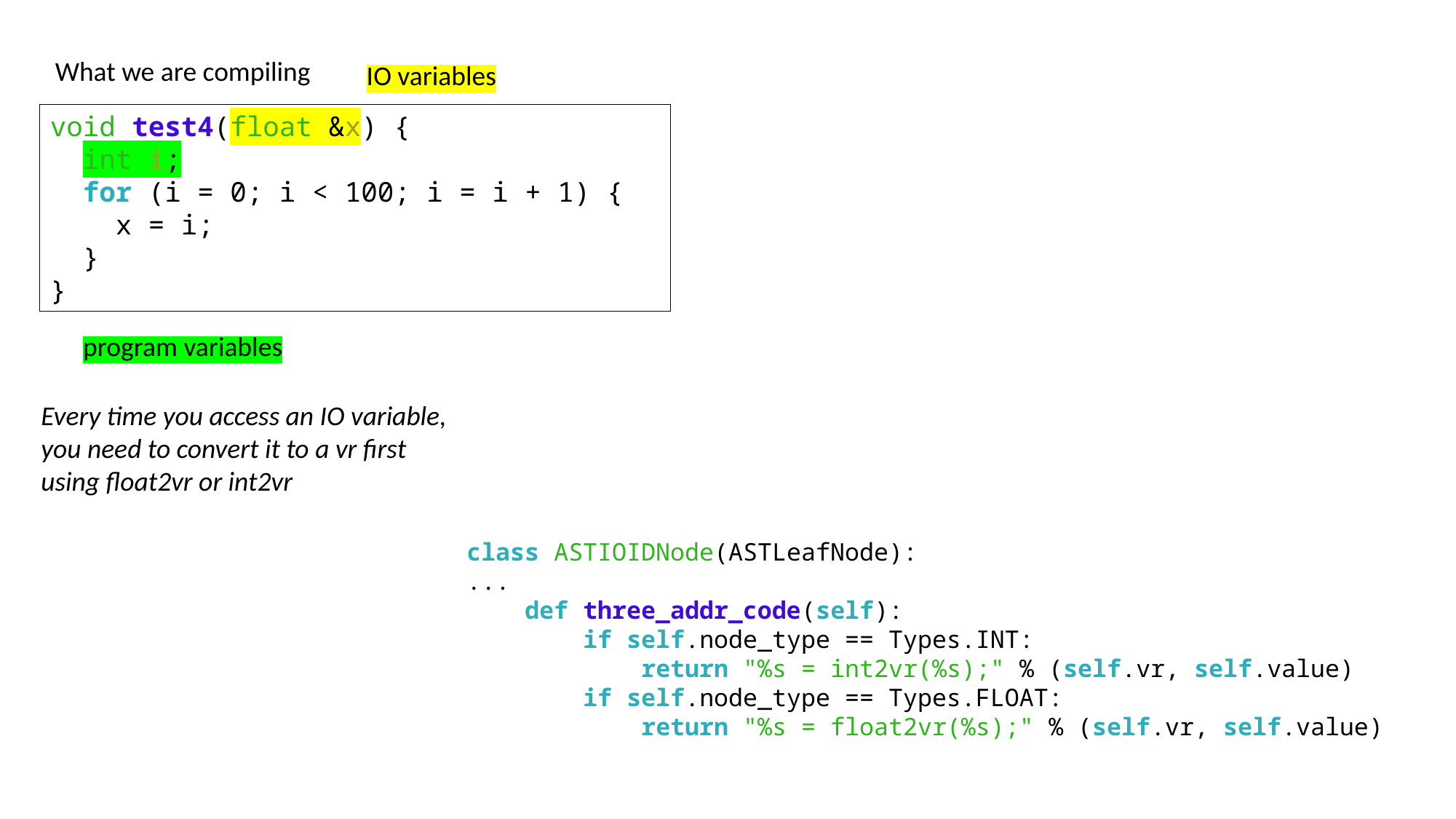

What we are compiling
IO variables
void test4(float &x) {
  int i;
  for (i = 0; i < 100; i = i + 1) {
    x = i;
  }
}
program variables
Every time you access an IO variable, you need to convert it to a vr first using float2vr or int2vr
class ASTIOIDNode(ASTLeafNode):
...
    def three_addr_code(self):
        if self.node_type == Types.INT:
            return "%s = int2vr(%s);" % (self.vr, self.value)
        if self.node_type == Types.FLOAT:
            return "%s = float2vr(%s);" % (self.vr, self.value)